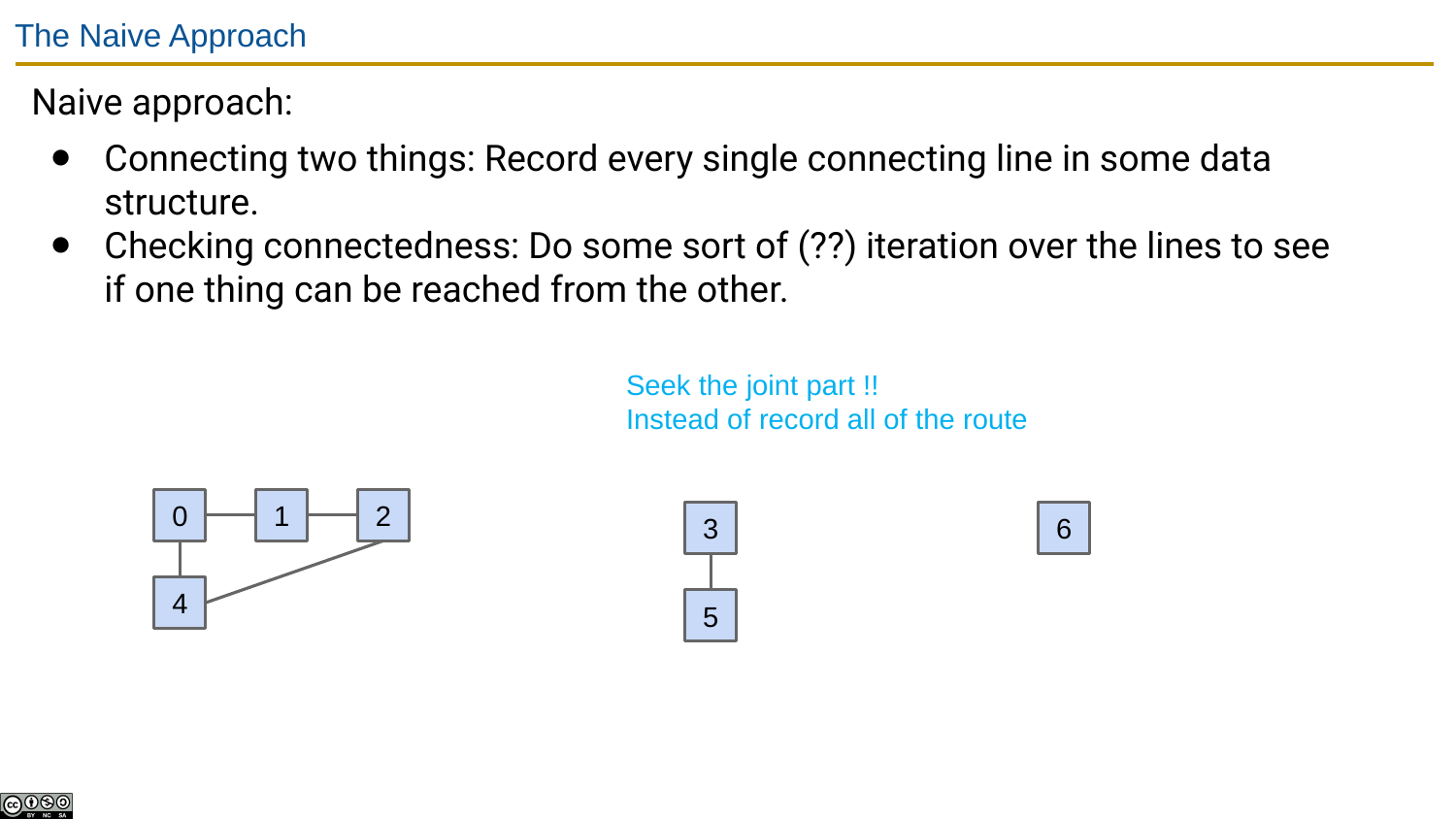

# The Naive Approach
Naive approach:
Connecting two things: Record every single connecting line in some data structure.
Checking connectedness: Do some sort of (??) iteration over the lines to see if one thing can be reached from the other.

Seek the joint part !!
Instead of record all of the route
0
1
2
3
6
4
5